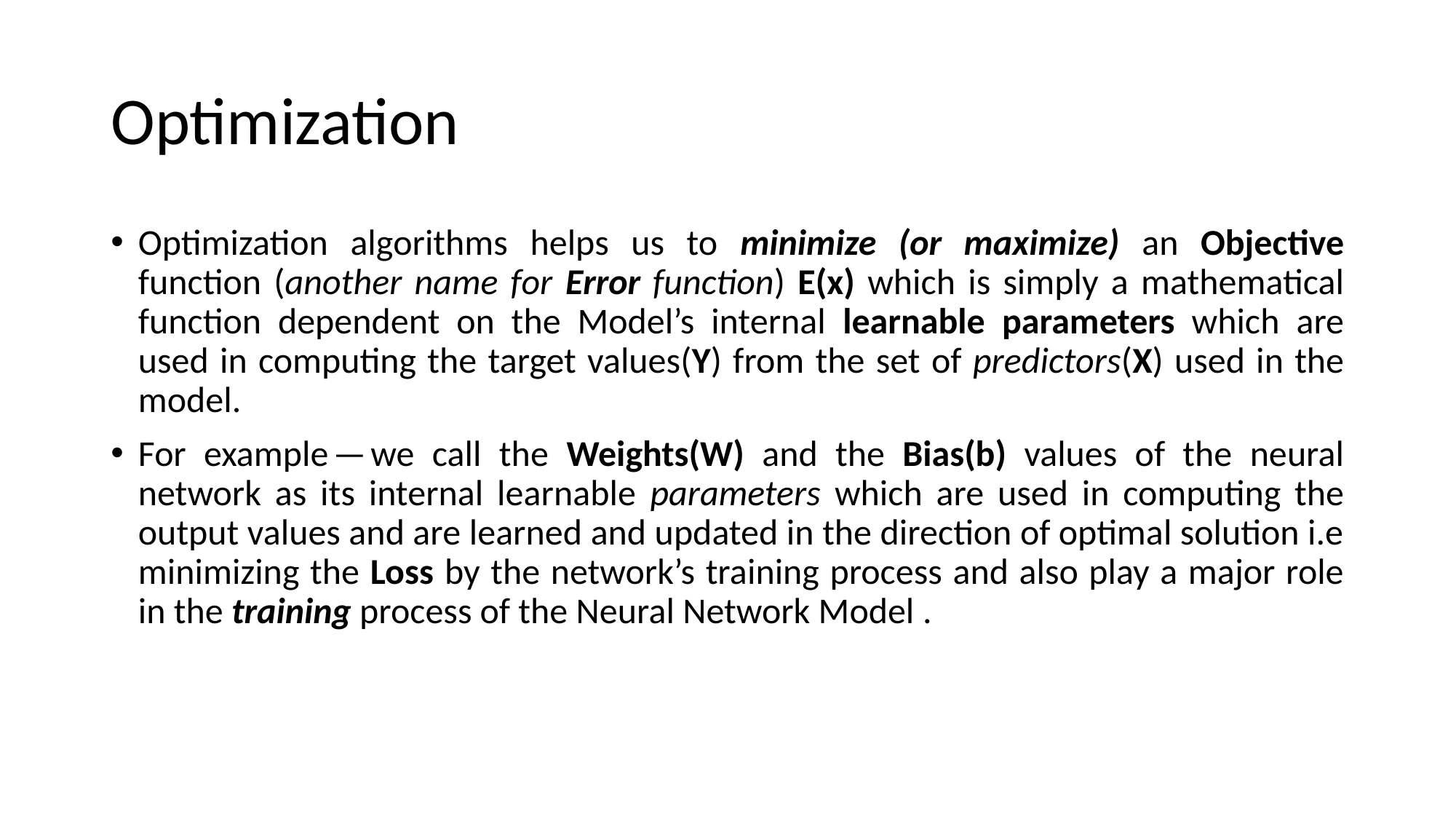

# Optimization
Optimization algorithms helps us to minimize (or maximize) an Objective function (another name for Error function) E(x) which is simply a mathematical function dependent on the Model’s internal learnable parameters which are used in computing the target values(Y) from the set of predictors(X) used in the model.
For example — we call the Weights(W) and the Bias(b) values of the neural network as its internal learnable parameters which are used in computing the output values and are learned and updated in the direction of optimal solution i.e minimizing the Loss by the network’s training process and also play a major role in the training process of the Neural Network Model .